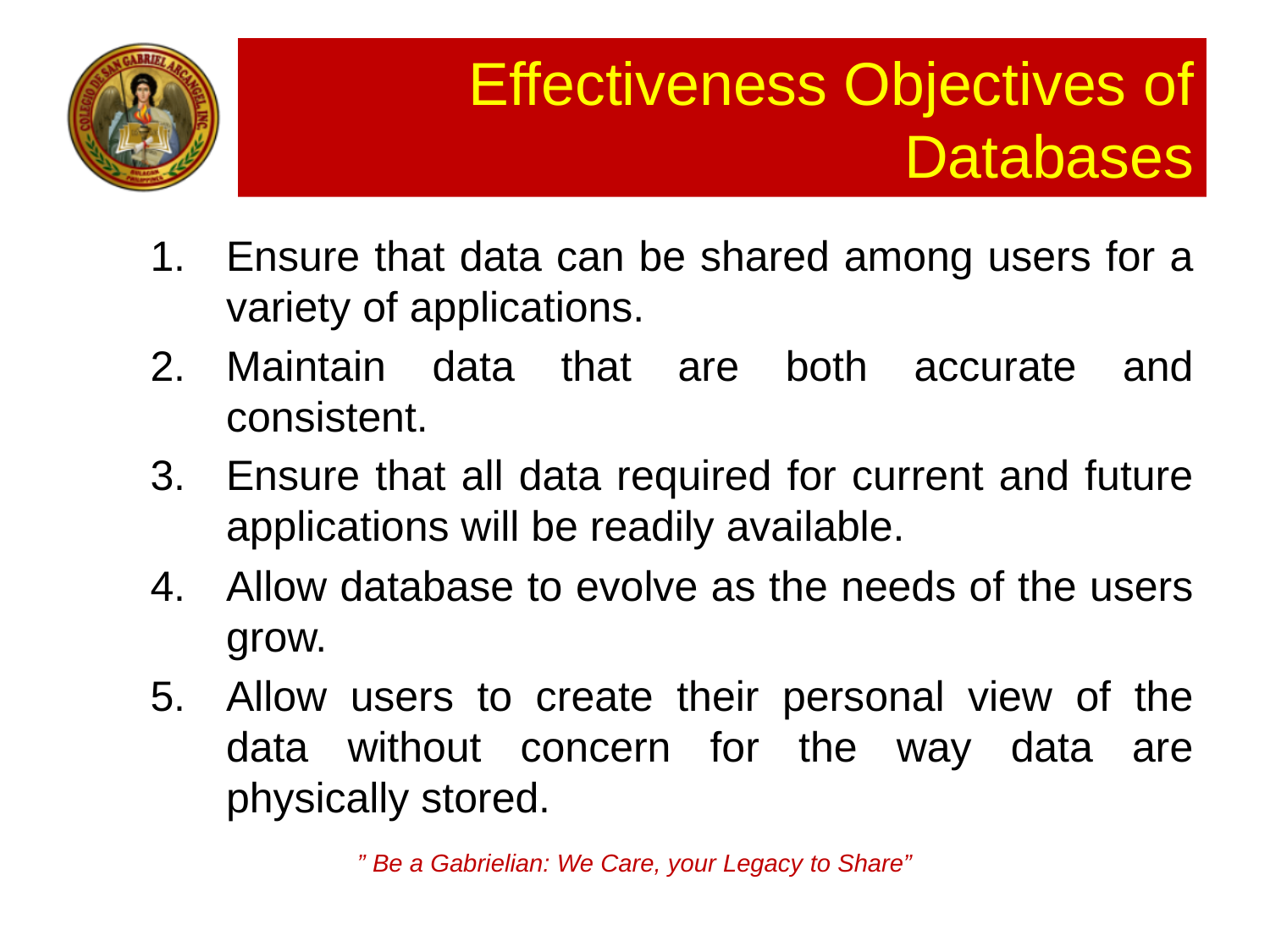

# Effectiveness Objectives of Databases
Ensure that data can be shared among users for a variety of applications.
Maintain data that are both accurate and consistent.
Ensure that all data required for current and future applications will be readily available.
Allow database to evolve as the needs of the users grow.
Allow users to create their personal view of the data without concern for the way data are physically stored.